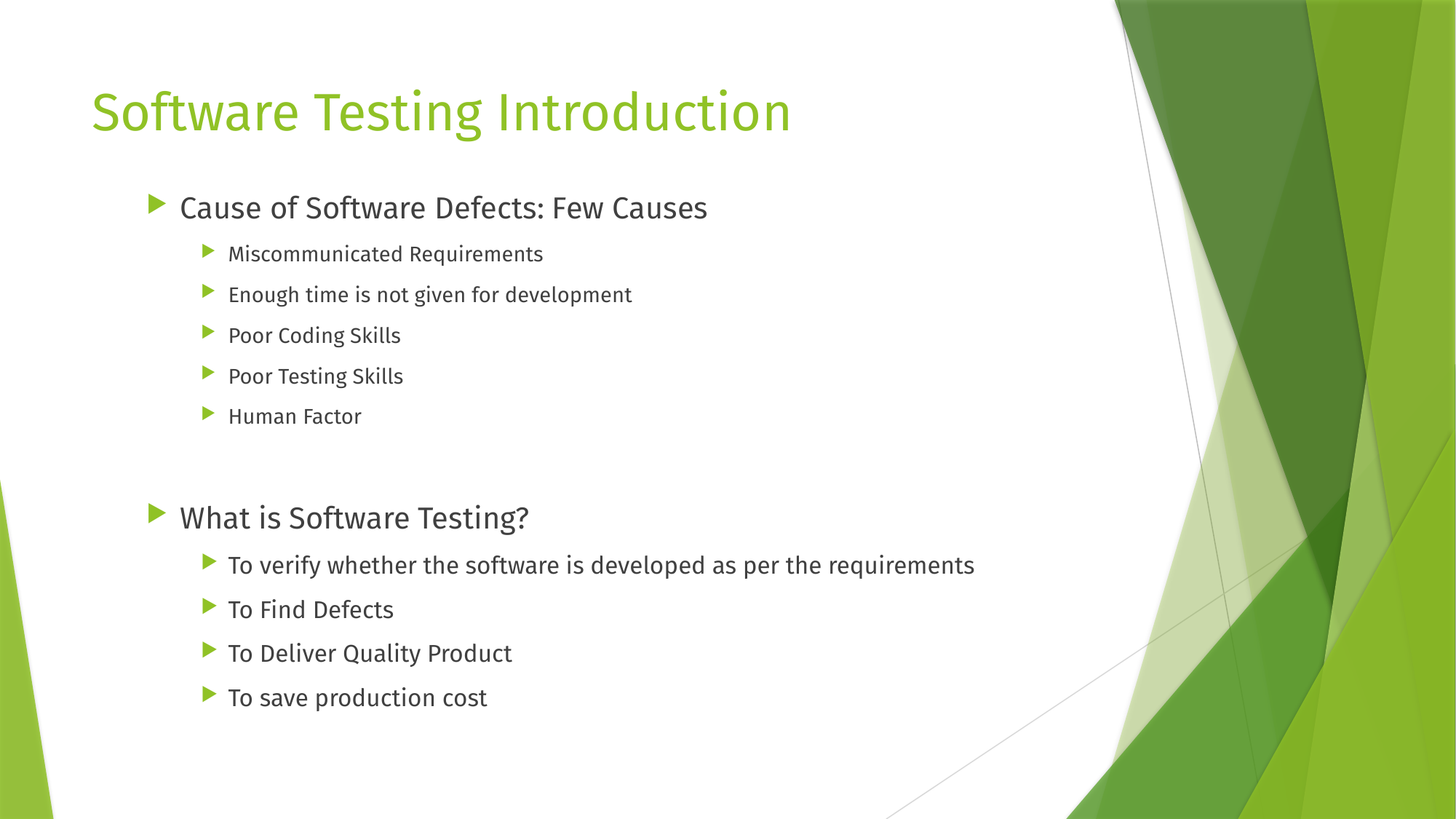

# Software Testing Introduction
Cause of Software Defects: Few Causes
Miscommunicated Requirements
Enough time is not given for development
Poor Coding Skills
Poor Testing Skills
Human Factor

What is Software Testing?
To verify whether the software is developed as per the requirements
To Find Defects
To Deliver Quality Product
To save production cost